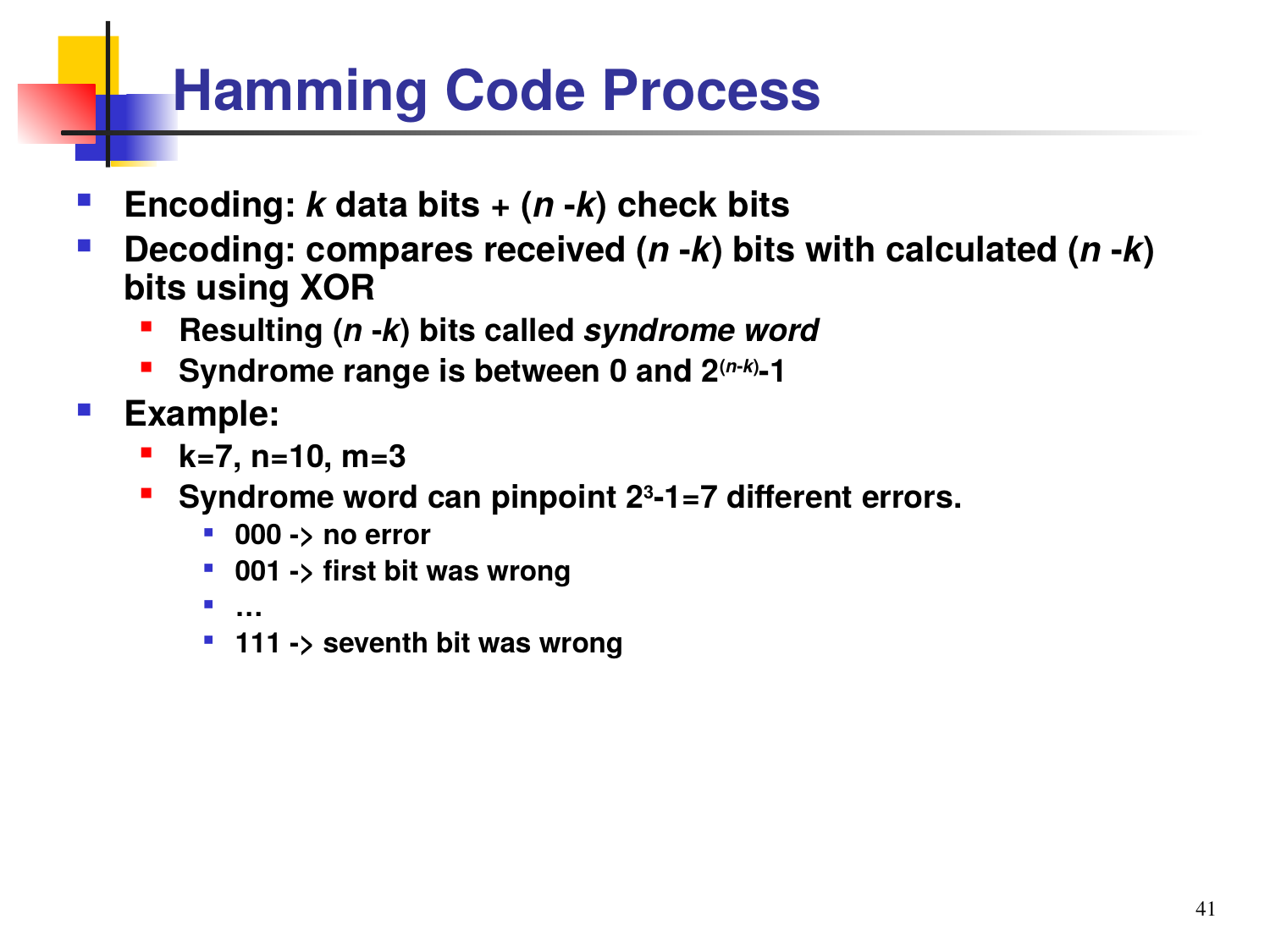

# Hamming Code Process
Encoding: k data bits + (n -k) check bits
Decoding: compares received (n -k) bits with calculated (n -k) bits using XOR
Resulting (n -k) bits called syndrome word
Syndrome range is between 0 and 2(n-k)-1
Example:
k=7, n=10, m=3
Syndrome word can pinpoint 23-1=7 different errors.
000 -> no error
001 -> first bit was wrong
…
111 -> seventh bit was wrong
41